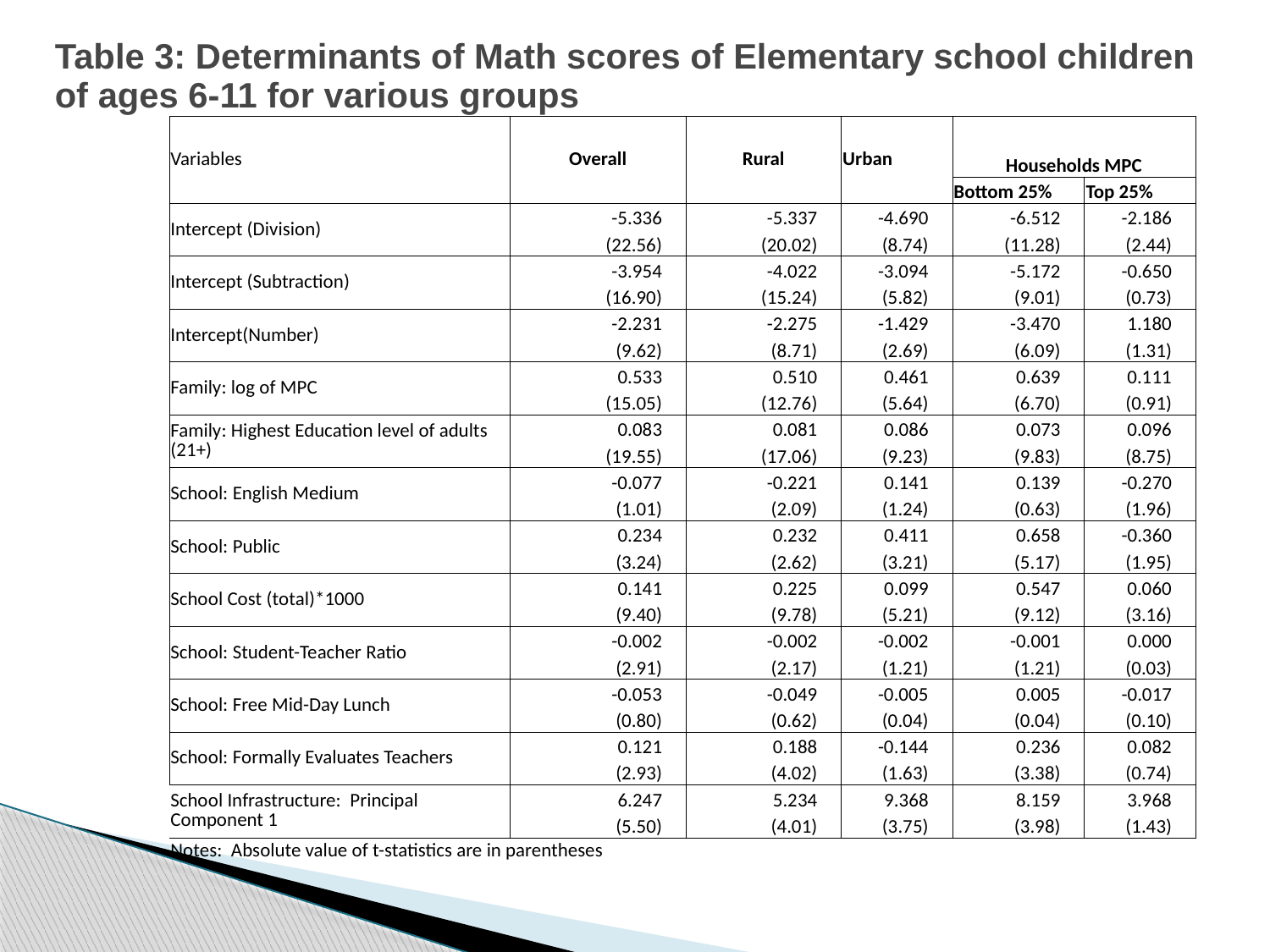

# Table 3: Determinants of Math scores of Elementary school children of ages 6-11 for various groups
| Variables | Overall | Rural | Urban | Households MPC |  |
| --- | --- | --- | --- | --- | --- |
|  |  |  |  | Bottom 25% | Top 25% |
| Intercept (Division) | -5.336 | -5.337 | -4.690 | -6.512 | -2.186 |
|  | (22.56) | (20.02) | (8.74) | (11.28) | (2.44) |
| Intercept (Subtraction) | -3.954 | -4.022 | -3.094 | -5.172 | -0.650 |
|  | (16.90) | (15.24) | (5.82) | (9.01) | (0.73) |
| Intercept(Number) | -2.231 | -2.275 | -1.429 | -3.470 | 1.180 |
|  | (9.62) | (8.71) | (2.69) | (6.09) | (1.31) |
| Family: log of MPC | 0.533 | 0.510 | 0.461 | 0.639 | 0.111 |
|  | (15.05) | (12.76) | (5.64) | (6.70) | (0.91) |
| Family: Highest Education level of adults (21+) | 0.083 | 0.081 | 0.086 | 0.073 | 0.096 |
|  | (19.55) | (17.06) | (9.23) | (9.83) | (8.75) |
| School: English Medium | -0.077 | -0.221 | 0.141 | 0.139 | -0.270 |
|  | (1.01) | (2.09) | (1.24) | (0.63) | (1.96) |
| School: Public | 0.234 | 0.232 | 0.411 | 0.658 | -0.360 |
|  | (3.24) | (2.62) | (3.21) | (5.17) | (1.95) |
| School Cost (total)\*1000 | 0.141 | 0.225 | 0.099 | 0.547 | 0.060 |
|  | (9.40) | (9.78) | (5.21) | (9.12) | (3.16) |
| School: Student-Teacher Ratio | -0.002 | -0.002 | -0.002 | -0.001 | 0.000 |
|  | (2.91) | (2.17) | (1.21) | (1.21) | (0.03) |
| School: Free Mid-Day Lunch | -0.053 | -0.049 | -0.005 | 0.005 | -0.017 |
|  | (0.80) | (0.62) | (0.04) | (0.04) | (0.10) |
| School: Formally Evaluates Teachers | 0.121 | 0.188 | -0.144 | 0.236 | 0.082 |
|  | (2.93) | (4.02) | (1.63) | (3.38) | (0.74) |
| School Infrastructure: Principal Component 1 | 6.247 | 5.234 | 9.368 | 8.159 | 3.968 |
|  | (5.50) | (4.01) | (3.75) | (3.98) | (1.43) |
| Notes: Absolute value of t-statistics are in parentheses |  |  |  |  |  |